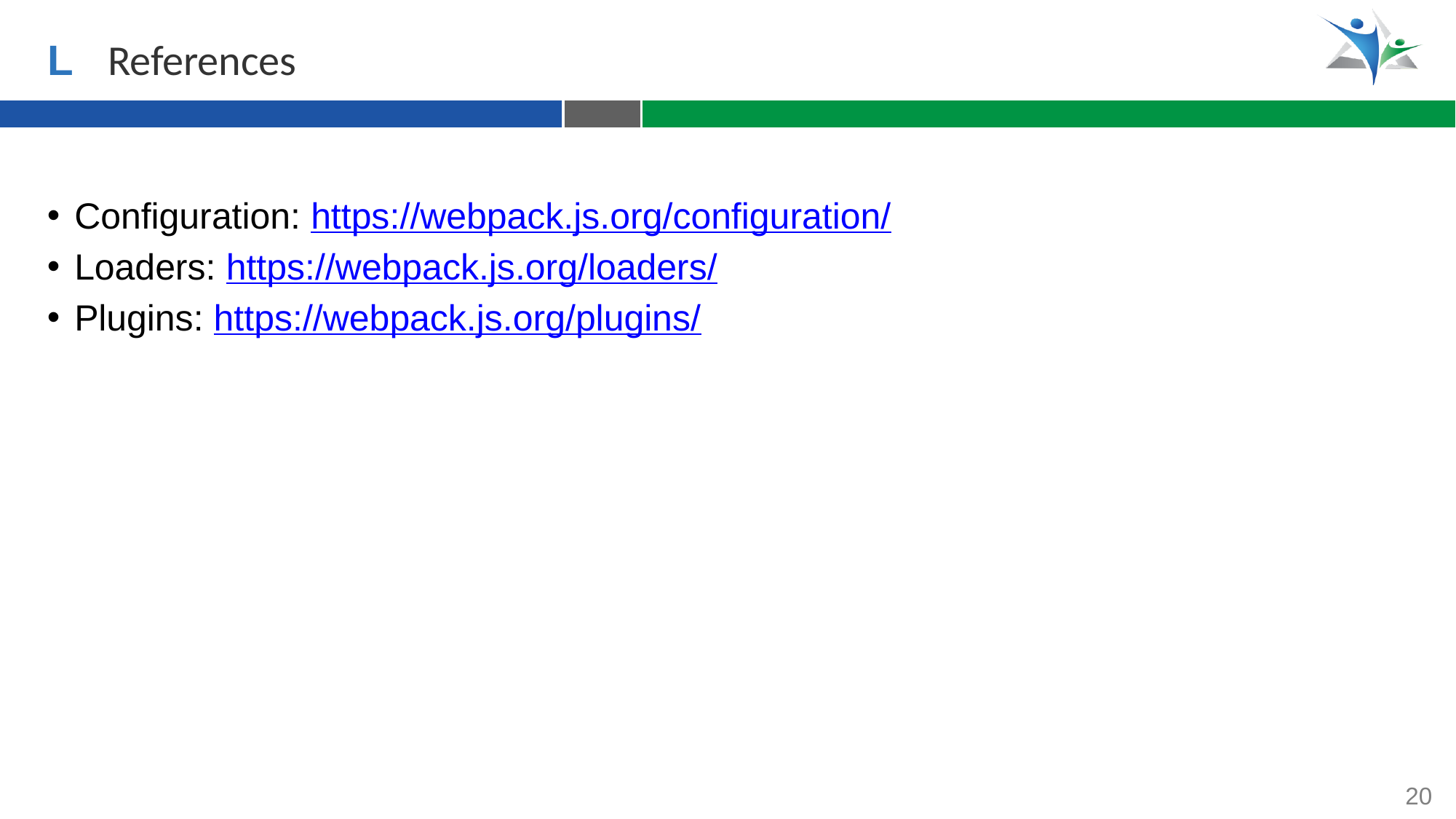

L
References

Configuration: https://webpack.js.org/configuration/
Loaders: https://webpack.js.org/loaders/
Plugins: https://webpack.js.org/plugins/